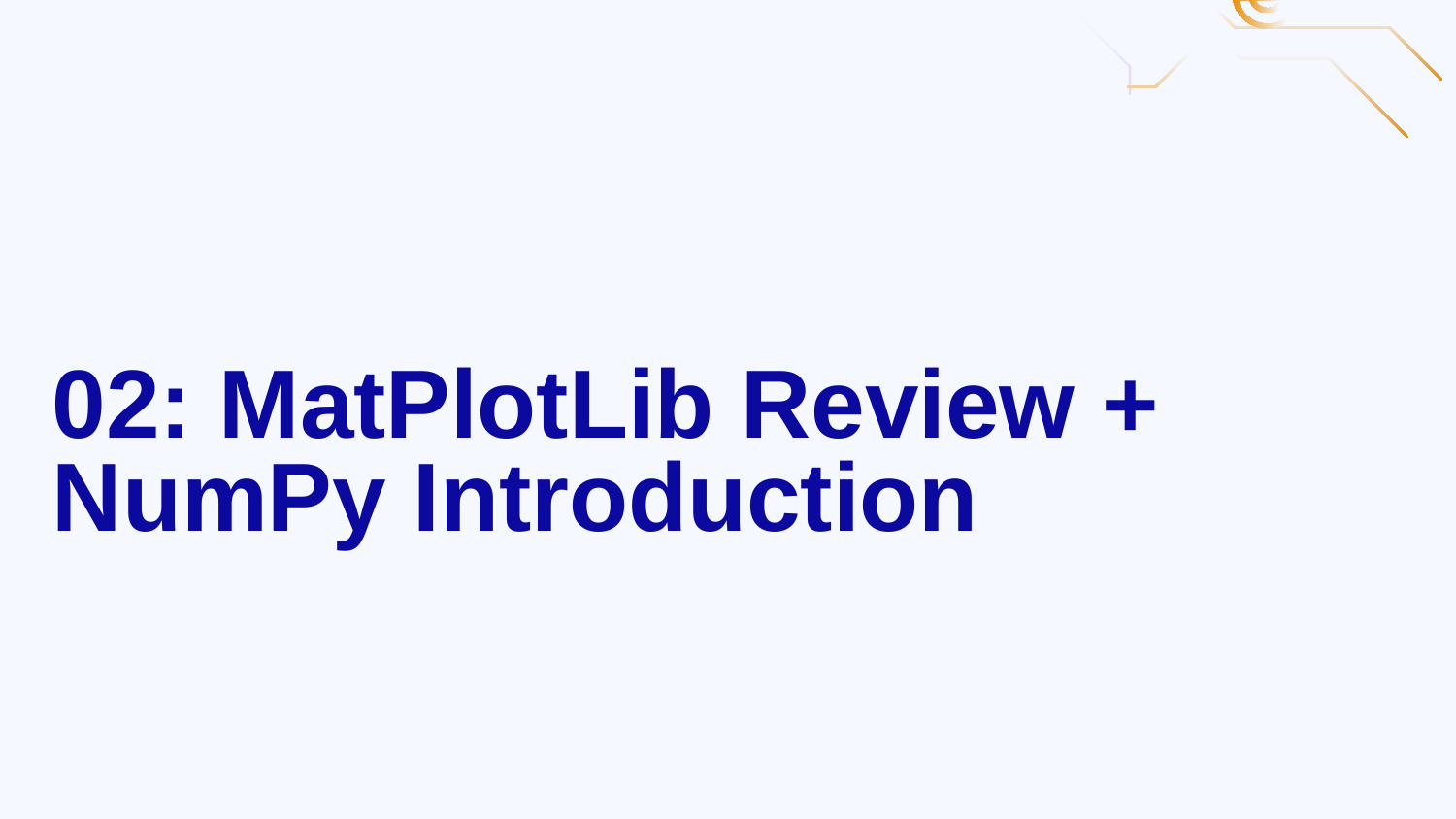

# 02: MatPlotLib Review + NumPy Introduction